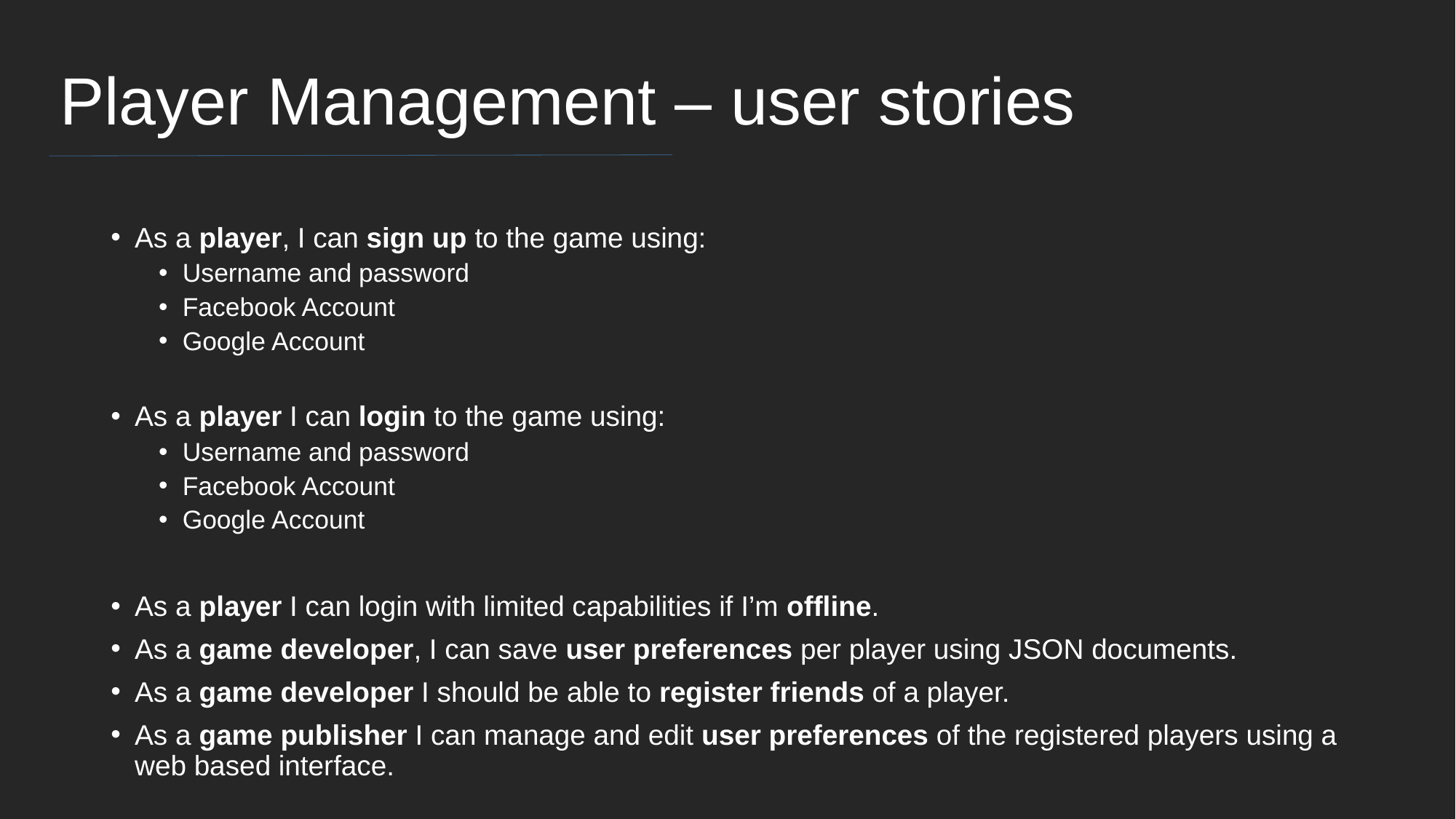

Player Management – user stories
As a player, I can sign up to the game using:
Username and password
Facebook Account
Google Account

As a player I can login to the game using:
Username and password
Facebook Account
Google Account

As a player I can login with limited capabilities if I’m offline.
As a game developer, I can save user preferences per player using JSON documents.
As a game developer I should be able to register friends of a player.
As a game publisher I can manage and edit user preferences of the registered players using a web based interface.